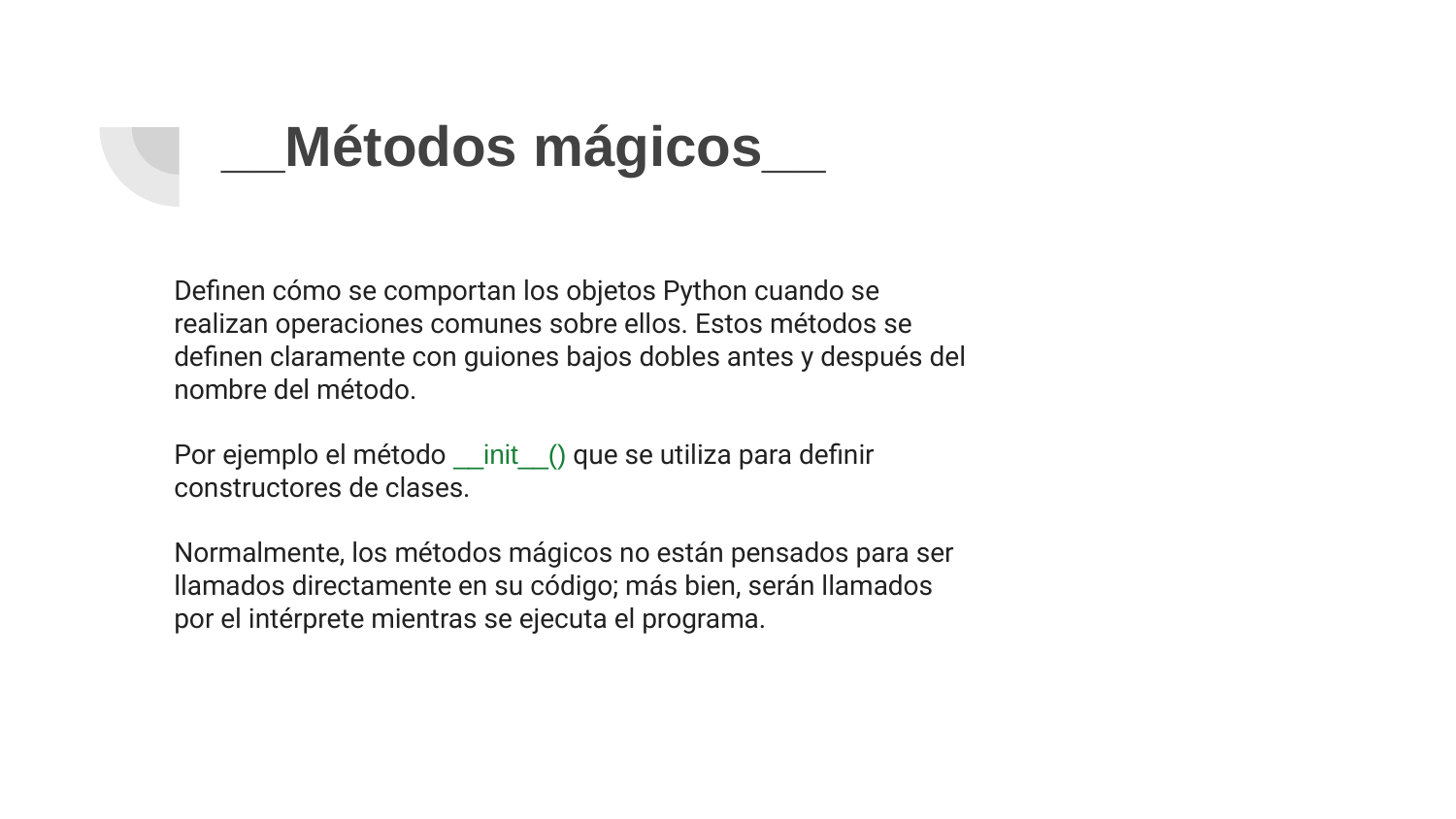

# __Métodos mágicos__
Definen cómo se comportan los objetos Python cuando se realizan operaciones comunes sobre ellos. Estos métodos se definen claramente con guiones bajos dobles antes y después del nombre del método.

Por ejemplo el método __init__() que se utiliza para definir constructores de clases.

Normalmente, los métodos mágicos no están pensados para ser llamados directamente en su código; más bien, serán llamados por el intérprete mientras se ejecuta el programa.